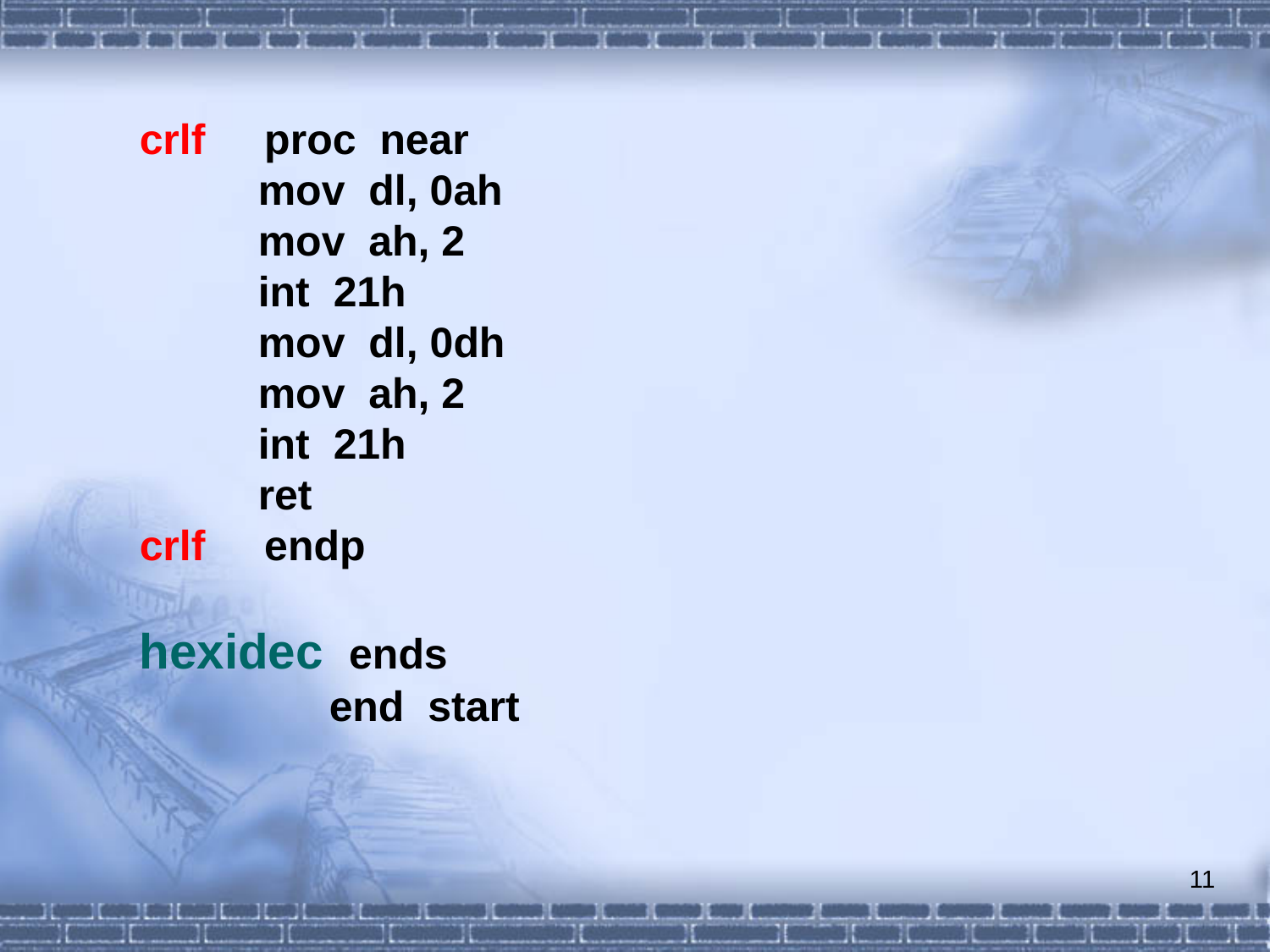

crlf     proc  near
          mov  dl, 0ah
          mov  ah, 2
          int  21h
          mov  dl, 0dh
          mov  ah, 2
          int  21h
          ret
crlf     endp

hexidec  ends
                end  start
11